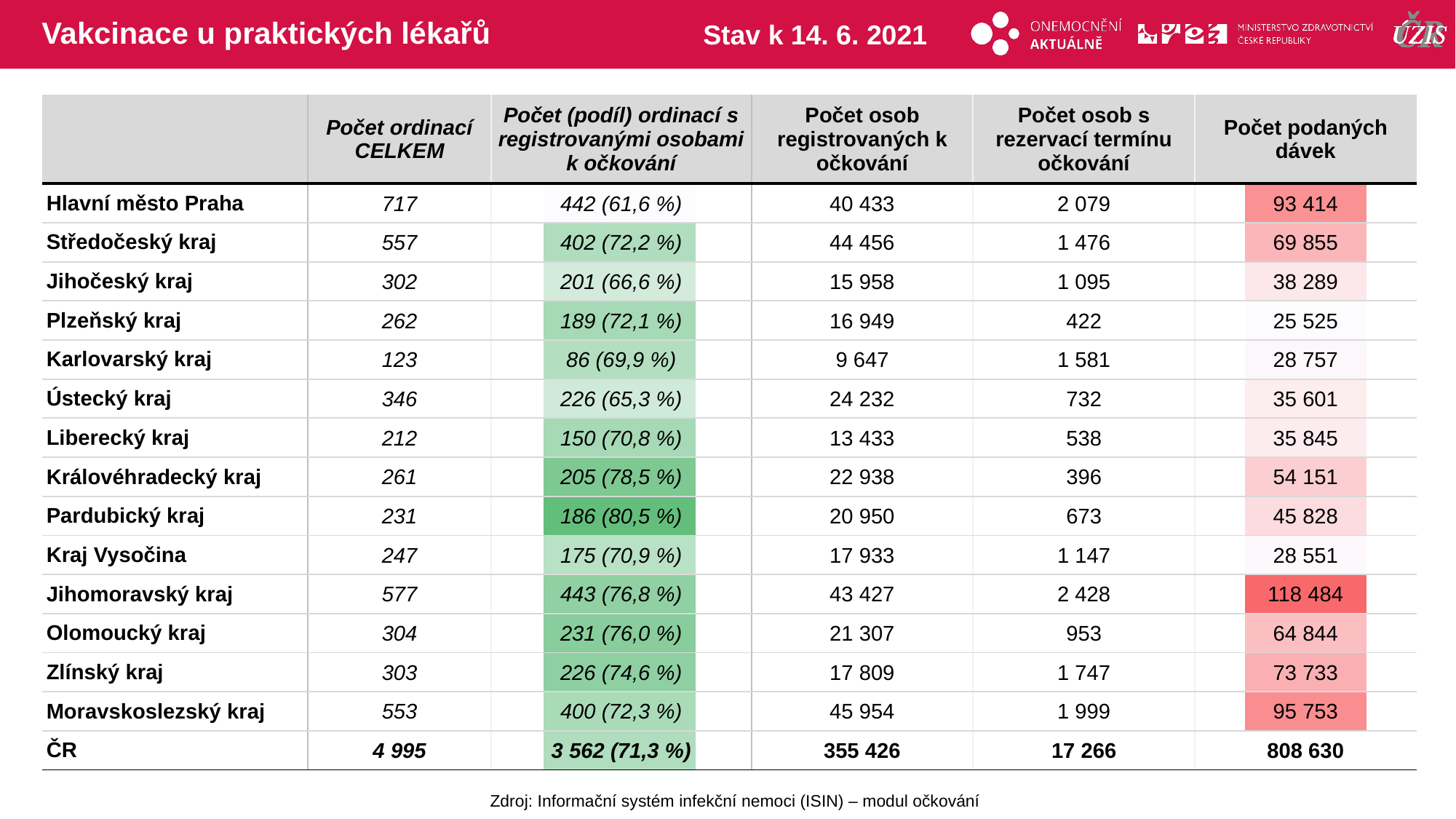

# Vakcinace u praktických lékařů
Stav k 14. 6. 2021
|  | Počet ordinací CELKEM | Počet (podíl) ordinací s registrovanými osobami k očkování | Počet osob registrovaných k očkování | Počet osob s rezervací termínu očkování | Počet podaných dávek |
| --- | --- | --- | --- | --- | --- |
| Hlavní město Praha | 717 | 442 (61,6 %) | 40 433 | 2 079 | 93 414 |
| Středočeský kraj | 557 | 402 (72,2 %) | 44 456 | 1 476 | 69 855 |
| Jihočeský kraj | 302 | 201 (66,6 %) | 15 958 | 1 095 | 38 289 |
| Plzeňský kraj | 262 | 189 (72,1 %) | 16 949 | 422 | 25 525 |
| Karlovarský kraj | 123 | 86 (69,9 %) | 9 647 | 1 581 | 28 757 |
| Ústecký kraj | 346 | 226 (65,3 %) | 24 232 | 732 | 35 601 |
| Liberecký kraj | 212 | 150 (70,8 %) | 13 433 | 538 | 35 845 |
| Královéhradecký kraj | 261 | 205 (78,5 %) | 22 938 | 396 | 54 151 |
| Pardubický kraj | 231 | 186 (80,5 %) | 20 950 | 673 | 45 828 |
| Kraj Vysočina | 247 | 175 (70,9 %) | 17 933 | 1 147 | 28 551 |
| Jihomoravský kraj | 577 | 443 (76,8 %) | 43 427 | 2 428 | 118 484 |
| Olomoucký kraj | 304 | 231 (76,0 %) | 21 307 | 953 | 64 844 |
| Zlínský kraj | 303 | 226 (74,6 %) | 17 809 | 1 747 | 73 733 |
| Moravskoslezský kraj | 553 | 400 (72,3 %) | 45 954 | 1 999 | 95 753 |
| ČR | 4 995 | 3 562 (71,3 %) | 355 426 | 17 266 | 808 630 |
|  |
| --- |
|  |
|  |
|  |
|  |
|  |
|  |
|  |
|  |
|  |
|  |
|  |
|  |
|  |
|  |
|  |
| --- |
|  |
|  |
|  |
|  |
|  |
|  |
|  |
|  |
|  |
|  |
|  |
|  |
|  |
|  |
Zdroj: Informační systém infekční nemoci (ISIN) – modul očkování